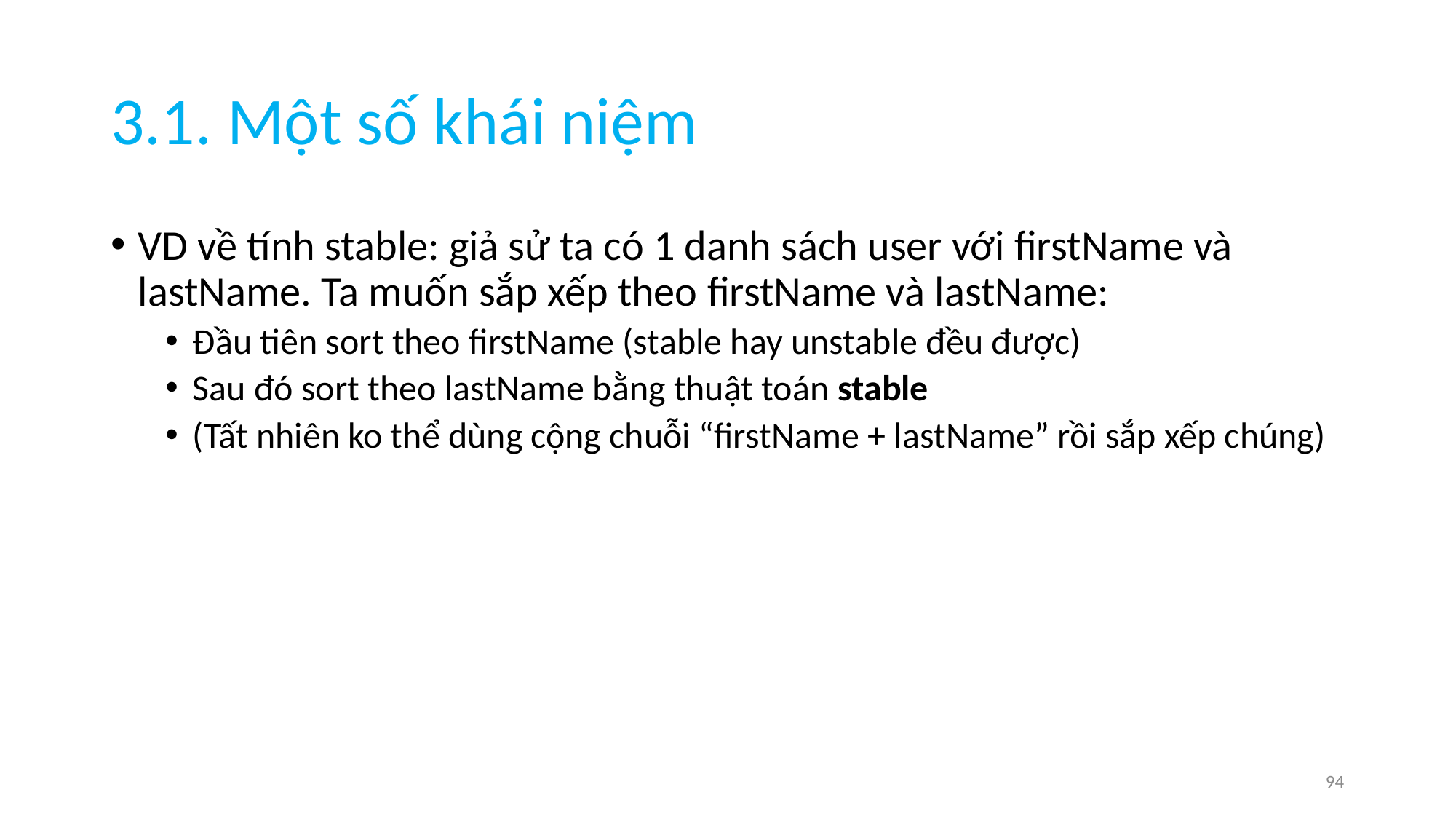

# 3.1. Một số khái niệm
VD về tính stable: giả sử ta có 1 danh sách user với firstName và lastName. Ta muốn sắp xếp theo firstName và lastName:
Đầu tiên sort theo firstName (stable hay unstable đều được)
Sau đó sort theo lastName bằng thuật toán stable
(Tất nhiên ko thể dùng cộng chuỗi “firstName + lastName” rồi sắp xếp chúng)
94